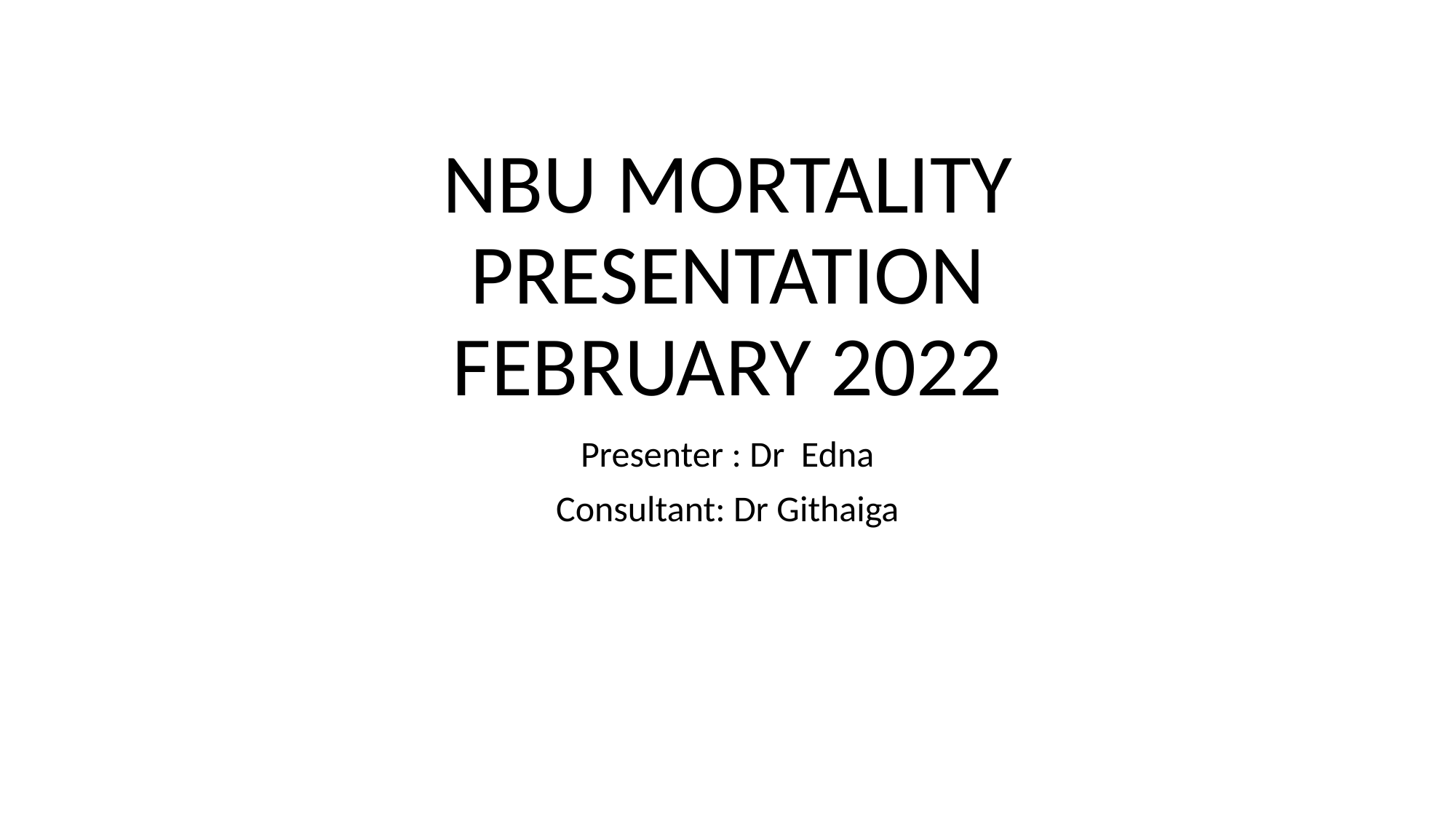

# NBU MORTALITY PRESENTATION FEBRUARY 2022
Presenter : Dr  Edna
Consultant: Dr Githaiga